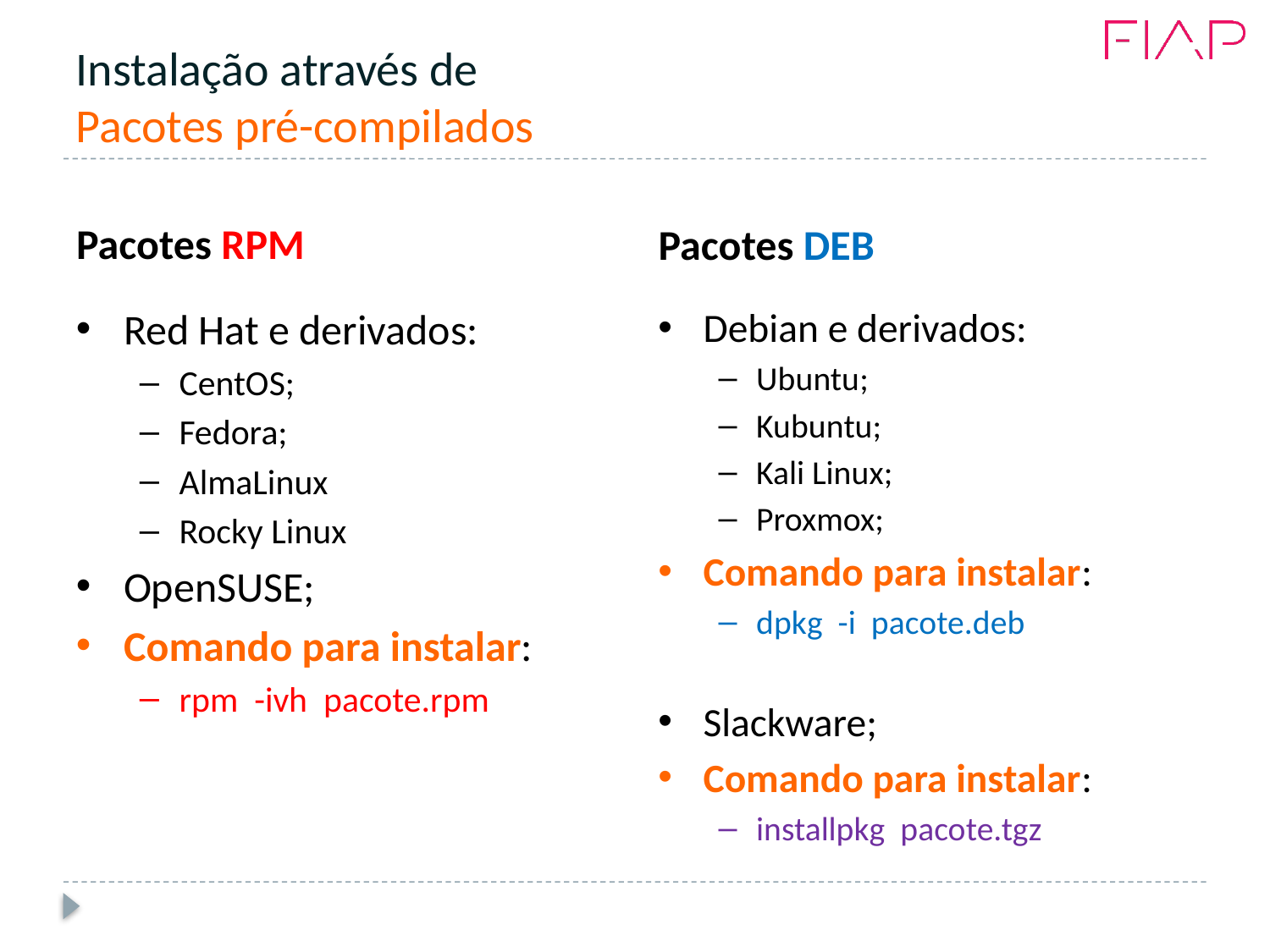

# Instalação através de Pacotes pré-compilados
Pacotes RPM
Pacotes DEB
Red Hat e derivados:
CentOS;
Fedora;
AlmaLinux
Rocky Linux
OpenSUSE;
Comando para instalar:
rpm  -ivh  pacote.rpm

Debian e derivados:
Ubuntu;
Kubuntu;
Kali Linux;
Proxmox;
Comando para instalar:
dpkg  -i  pacote.deb

Slackware;
Comando para instalar:
installpkg  pacote.tgz